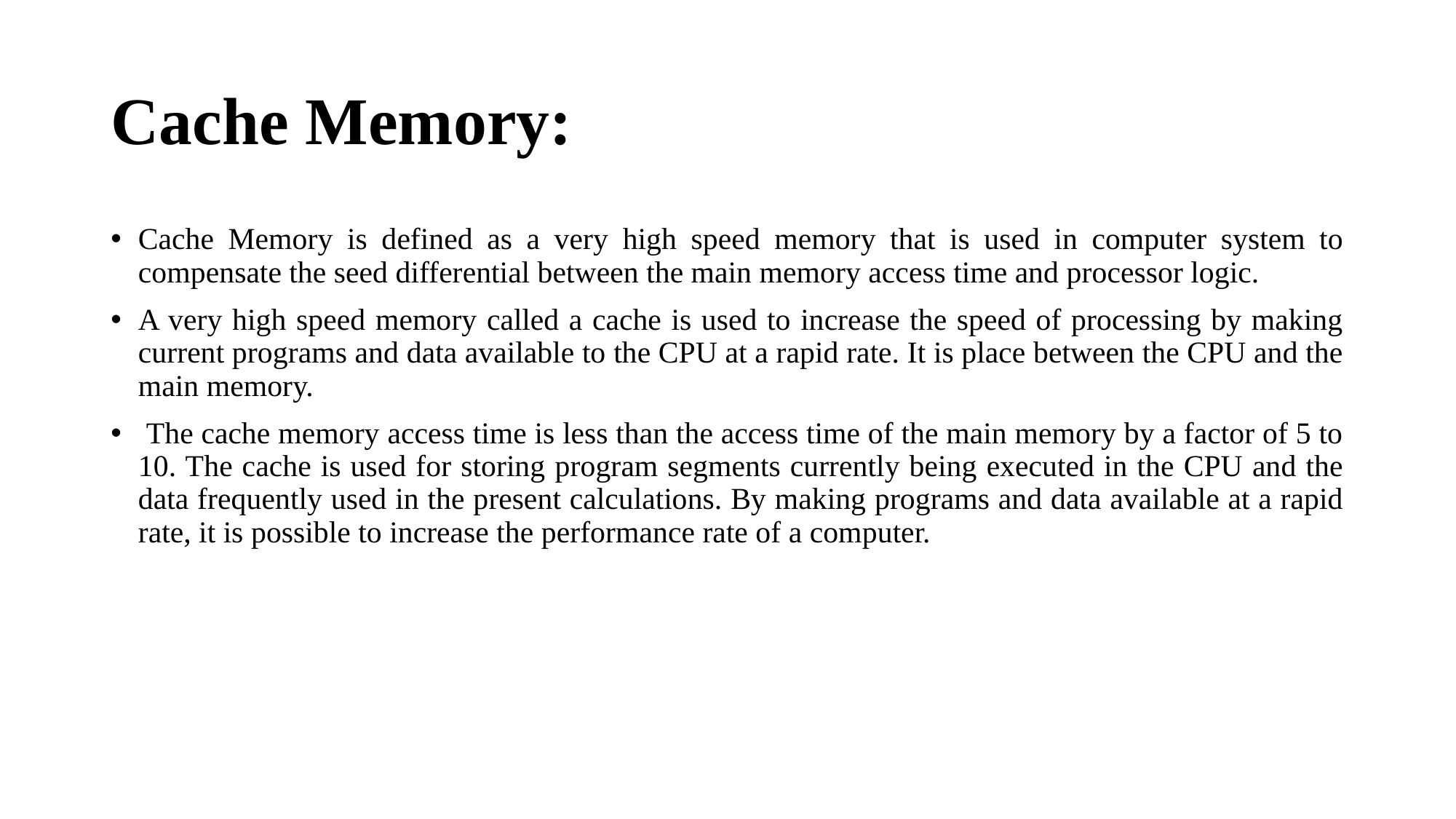

# Cache Memory:
Cache Memory is defined as a very high speed memory that is used in computer system to compensate the seed differential between the main memory access time and processor logic.
A very high speed memory called a cache is used to increase the speed of processing by making current programs and data available to the CPU at a rapid rate. It is place between the CPU and the main memory.
 The cache memory access time is less than the access time of the main memory by a factor of 5 to 10. The cache is used for storing program segments currently being executed in the CPU and the data frequently used in the present calculations. By making programs and data available at a rapid rate, it is possible to increase the performance rate of a computer.